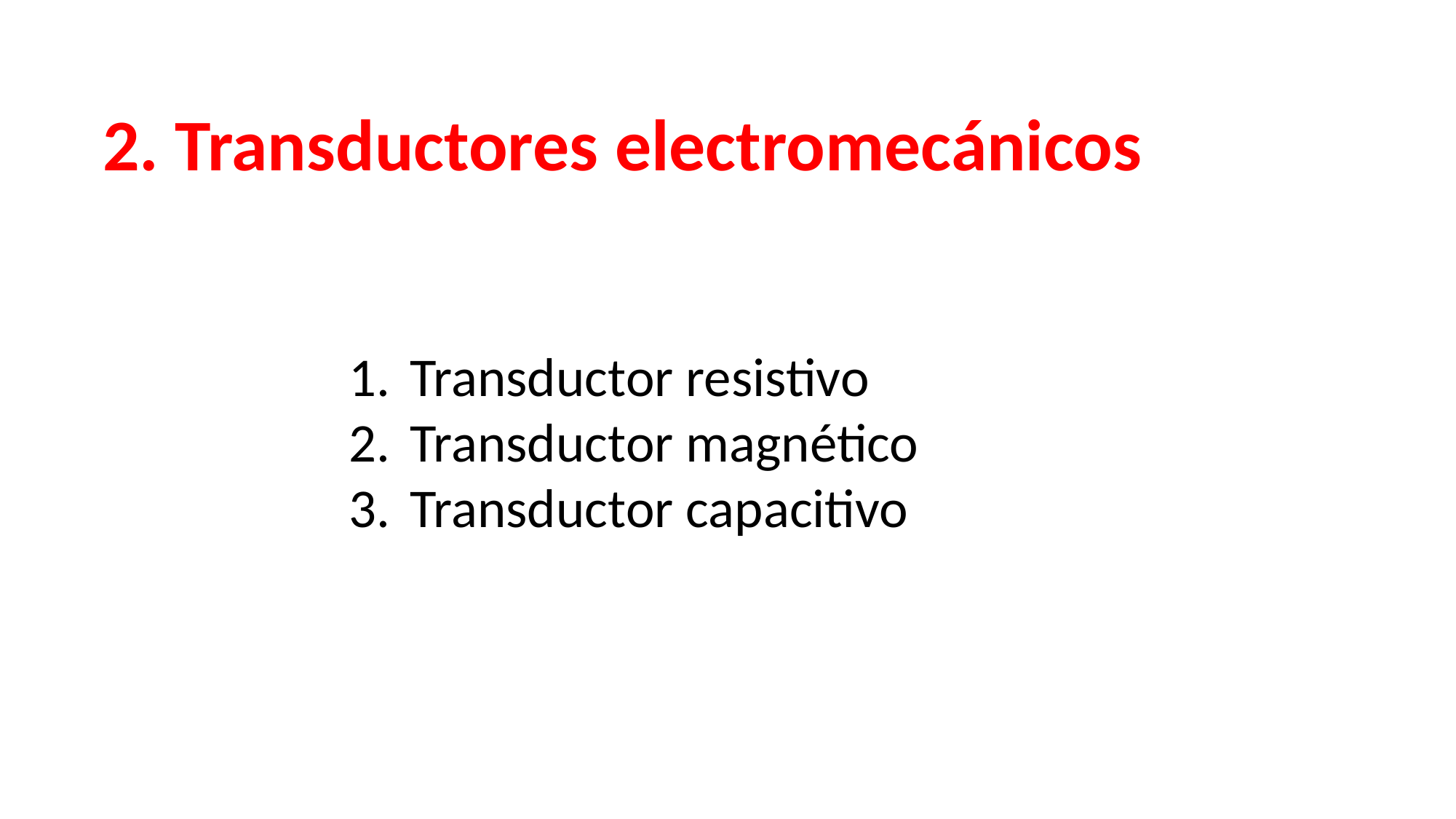

2. Transductores electromecánicos

Transductor resistivo
Transductor magnético
Transductor capacitivo